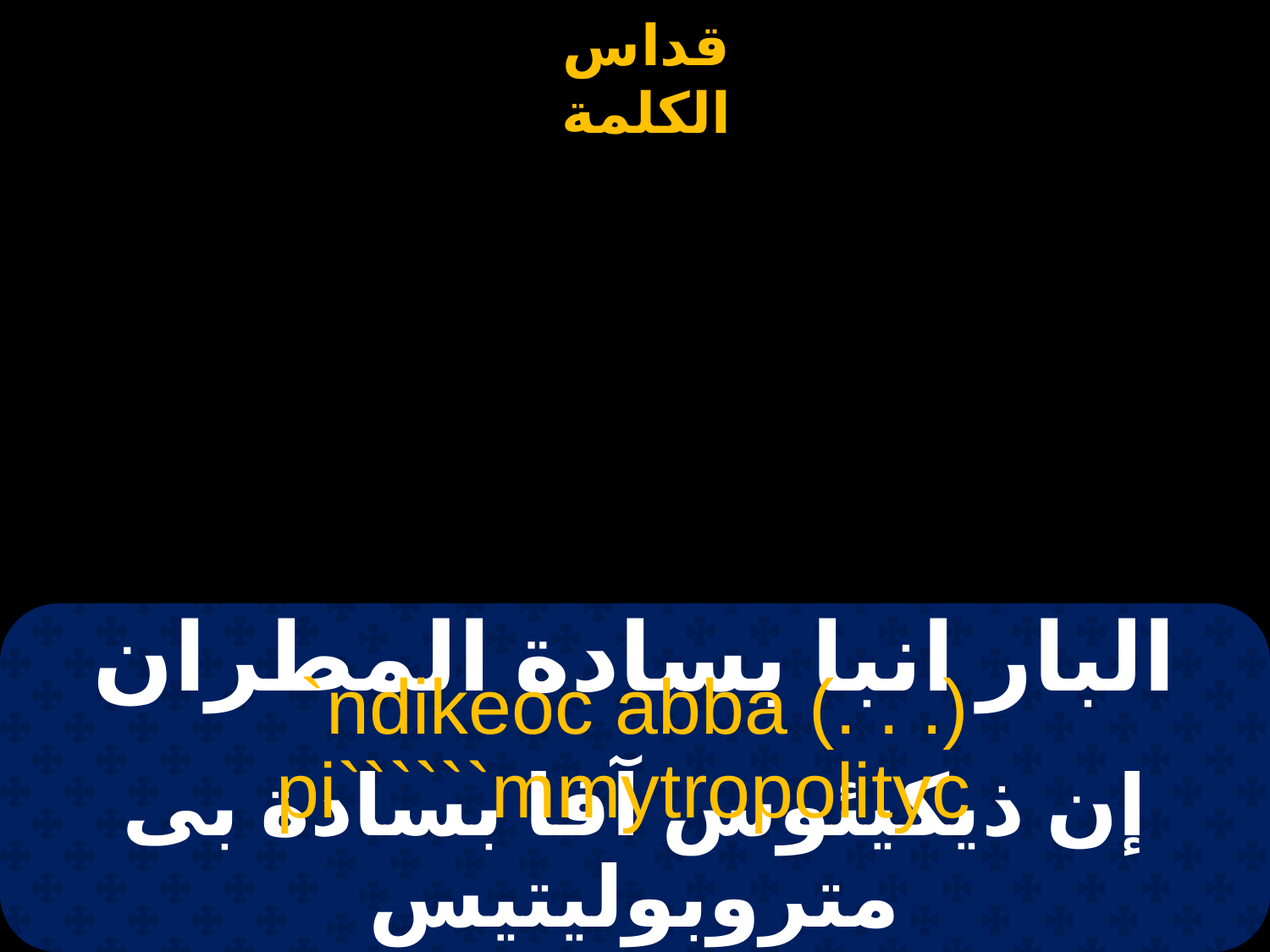

# البار انبا بسادة المطران
`ndikeoc abba (. . .) pi``````mmytropolityc
إن ذيكيئوس آفا بسادة بى متروبوليتيس